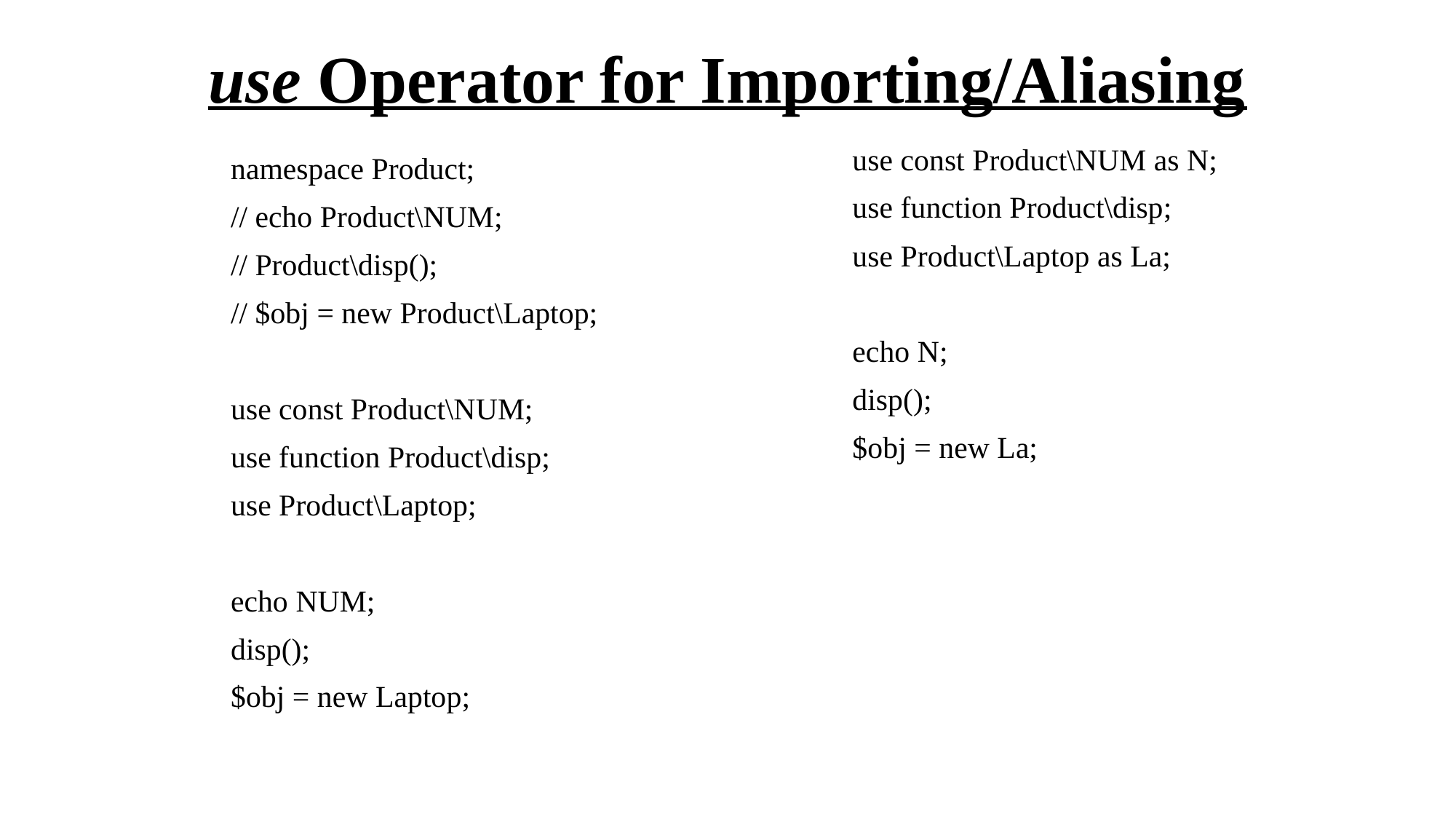

# use Operator for Importing/Aliasing
use const Product\NUM as N;
use function Product\disp;
use Product\Laptop as La;

echo N;
disp();
$obj = new La;
namespace Product;
// echo Product\NUM;
// Product\disp();
// $obj = new Product\Laptop;

use const Product\NUM;
use function Product\disp;
use Product\Laptop;

echo NUM;
disp();
$obj = new Laptop;